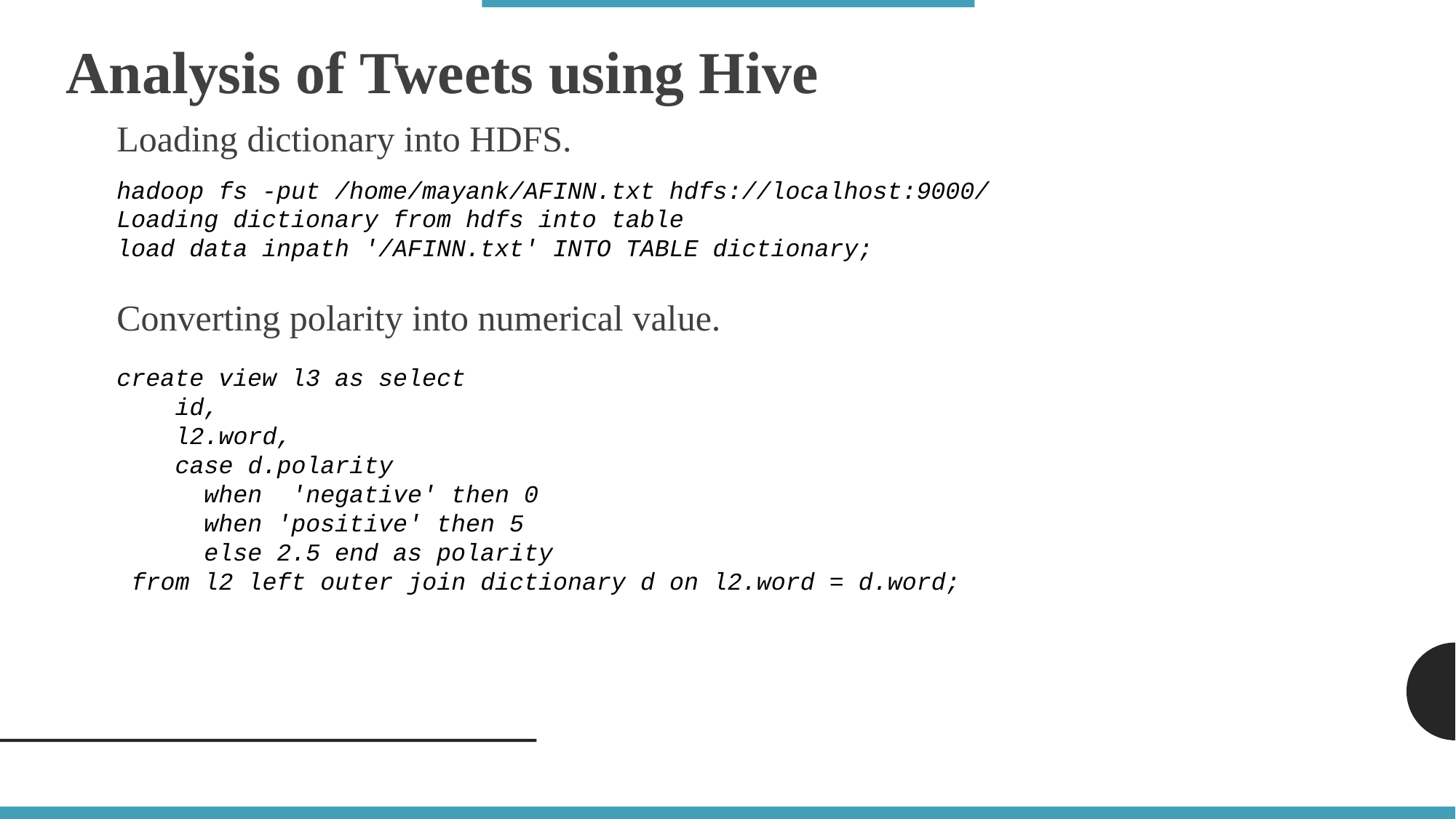

Analysis of Tweets using Hive
Loading dictionary into HDFS.
hadoop fs -put /home/mayank/AFINN.txt hdfs://localhost:9000/
Loading dictionary from hdfs into table
load data inpath '/AFINN.txt' INTO TABLE dictionary;

Converting polarity into numerical value.
create view l3 as select
    id,
    l2.word,
    case d.polarity
      when  'negative' then 0
      when 'positive' then 5
      else 2.5 end as polarity
 from l2 left outer join dictionary d on l2.word = d.word;